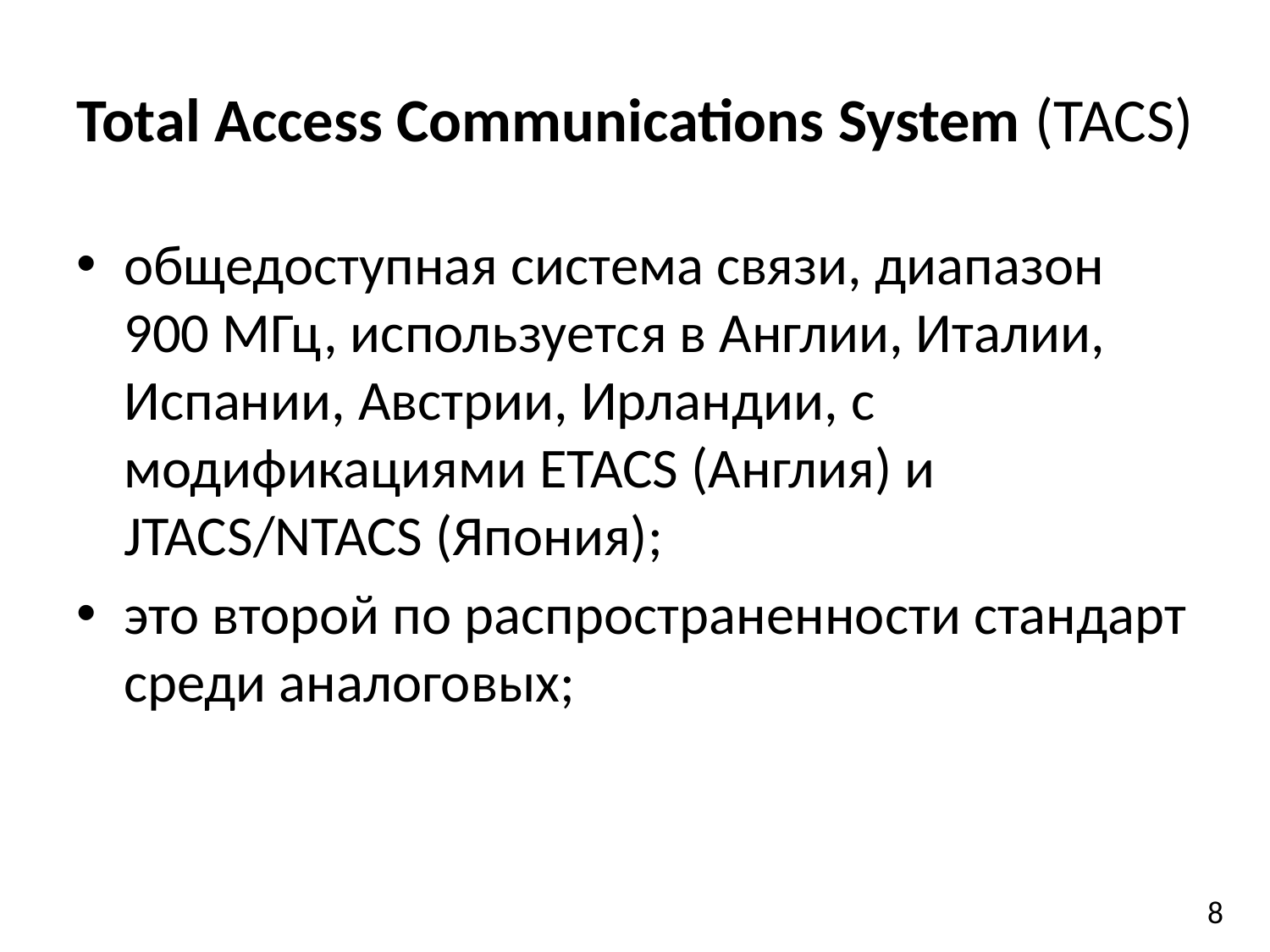

# Total Access Communications System (TACS)
общедоступная система связи, диапазон 900 МГц, используется в Англии, Италии, Испании, Австрии, Ирландии, с модификациями ETACS (Англия) и JTACS/NTACS (Япония);
это второй по распространенности стандарт среди аналоговых;
8